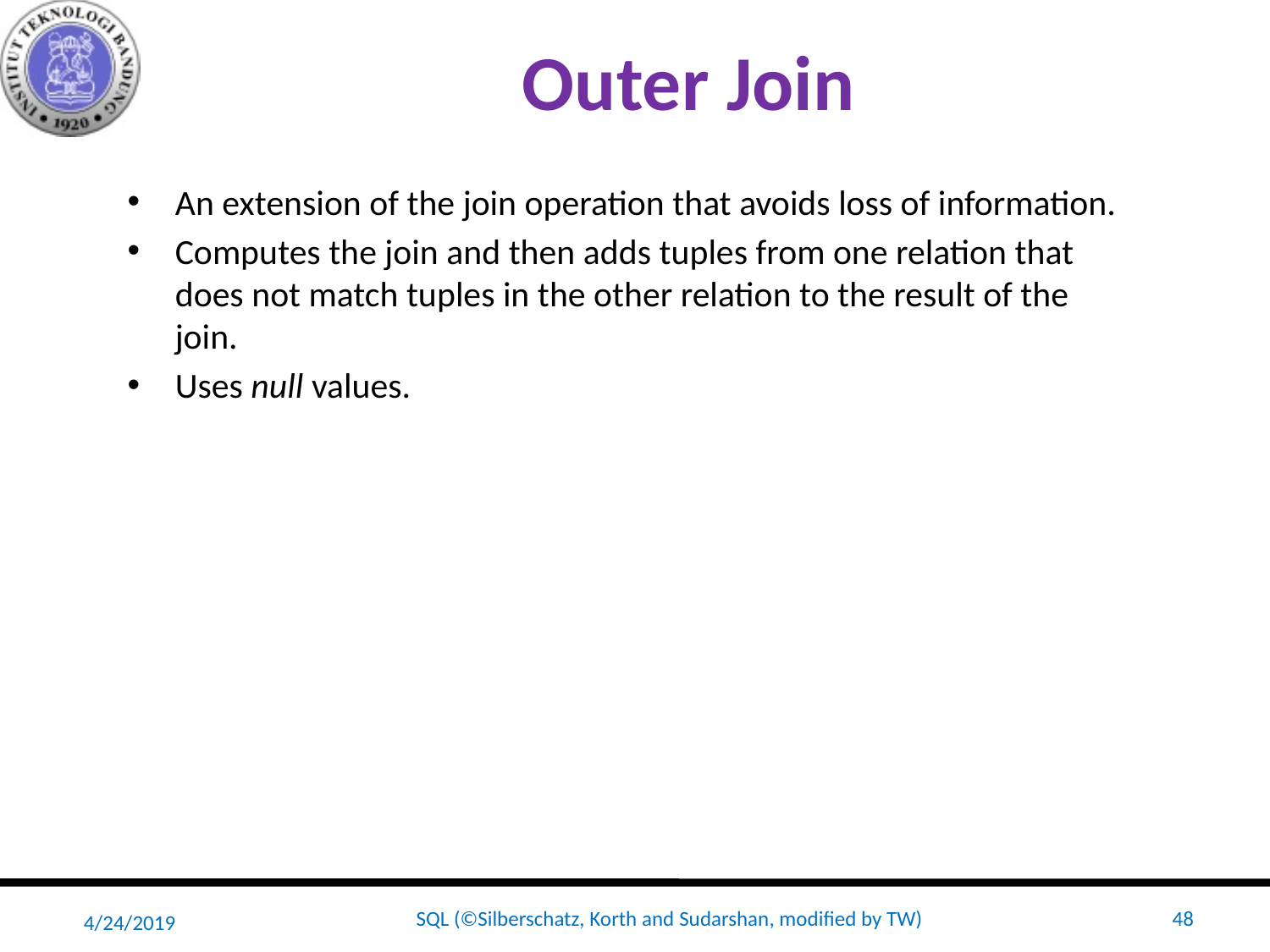

# Outer Join
An extension of the join operation that avoids loss of information.
Computes the join and then adds tuples from one relation that does not match tuples in the other relation to the result of the join.
Uses null values.
4/24/2019
SQL (©Silberschatz, Korth and Sudarshan, modified by TW)
48